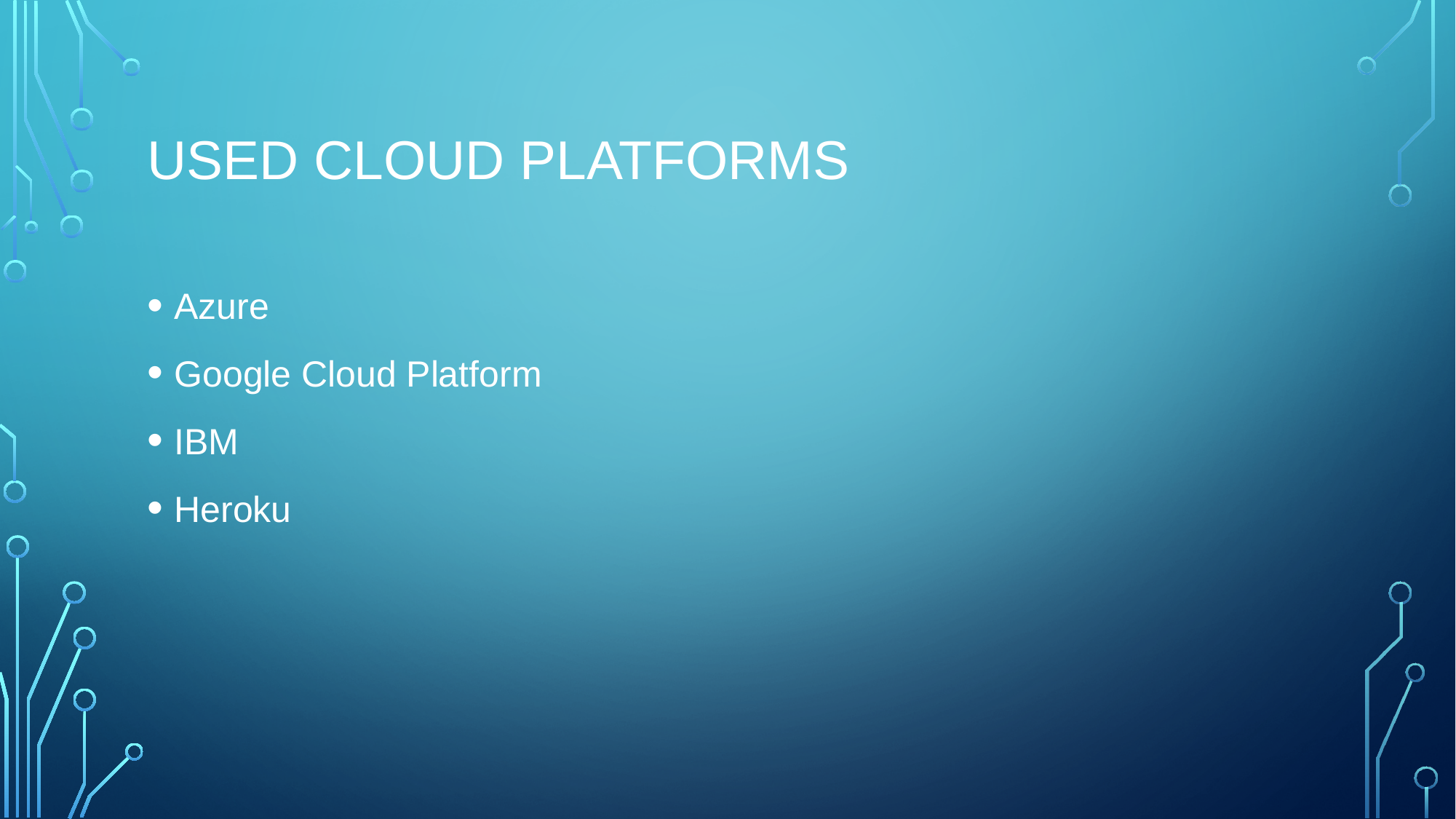

# Used cloud platforms
Azure
Google Cloud Platform
IBM
Heroku